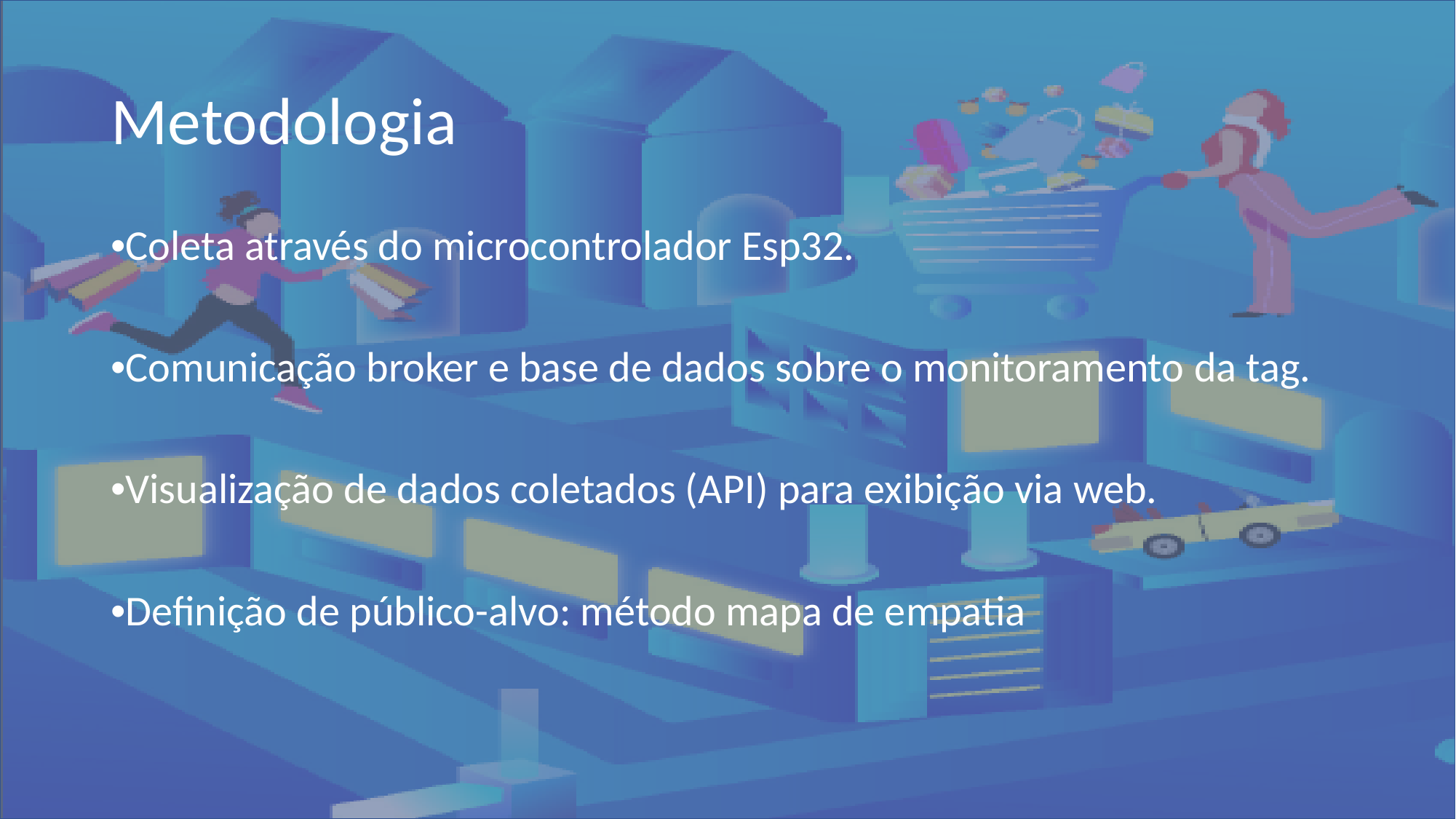

# Metodologia
•Coleta através do microcontrolador Esp32.

•Comunicação broker e base de dados sobre o monitoramento da tag.

•Visualização de dados coletados (API) para exibição via web.

•Definição de público-alvo: método mapa de empatia